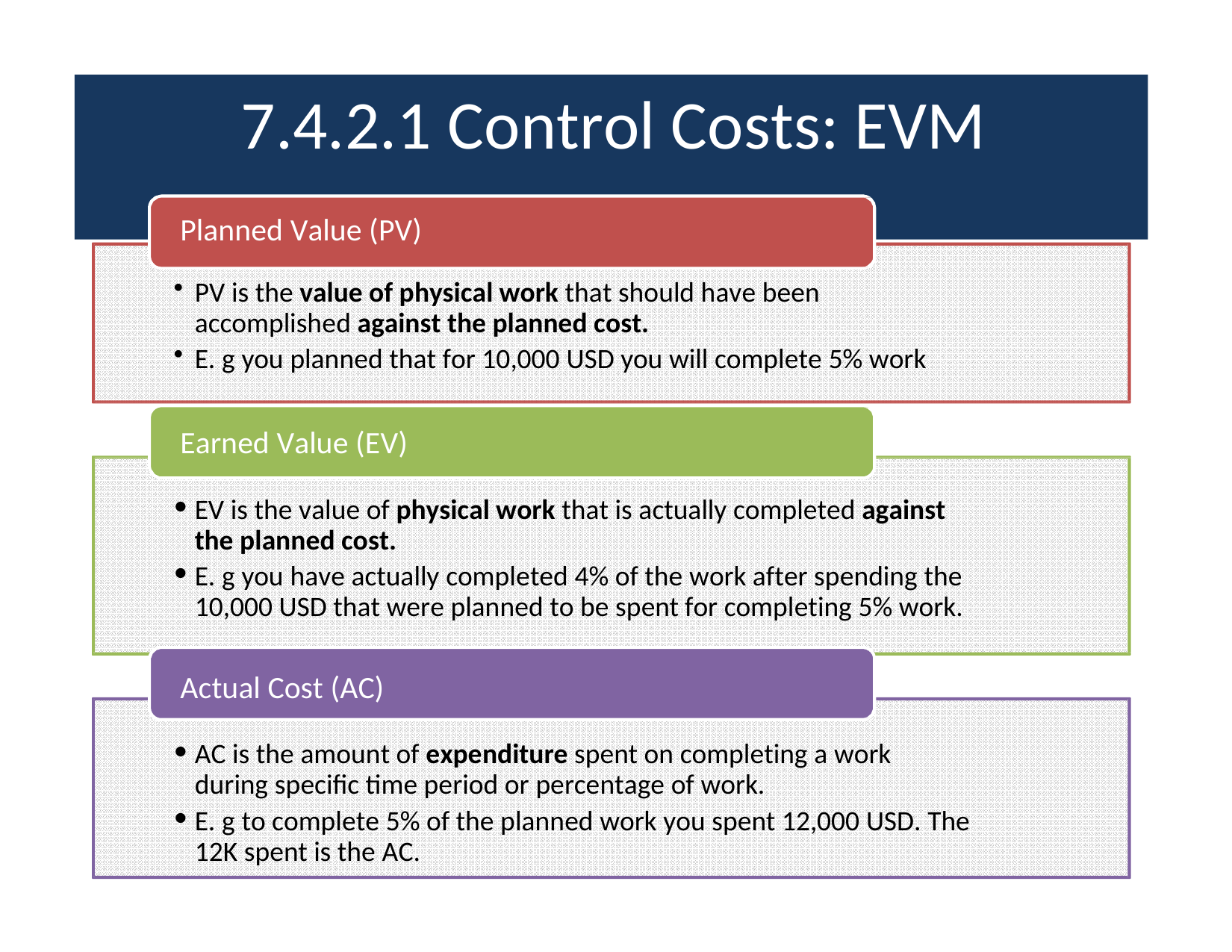

# 7.4.2.1 Control Costs: EVM

Planned Value (PV)

PV is the value of physical work that should have been accomplished against the planned cost.
E. g you planned that for 10,000 USD you will complete 5% work

Earned Value (EV)

EV is the value of physical work that is actually completed against the planned cost.
E. g you have actually completed 4% of the work after spending the 10,000 USD that were planned to be spent for completing 5% work.

Actual Cost (AC)

AC is the amount of expenditure spent on completing a work during specific time period or percentage of work.
E. g to complete 5% of the planned work you spent 12,000 USD. The 12K spent is the AC.